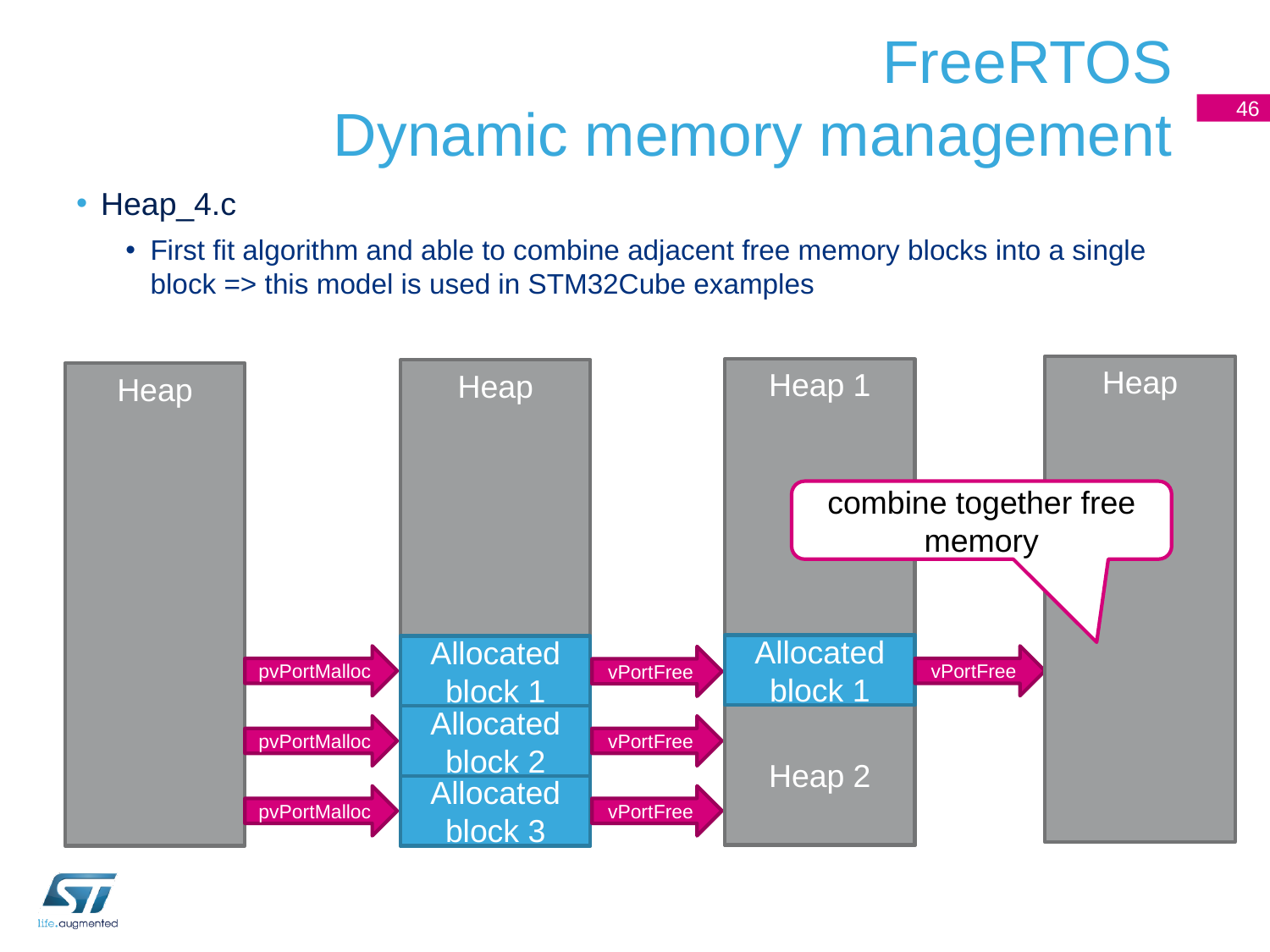

# FreeRTOS Dynamic memory management
46
Heap_4.c
First fit algorithm and able to combine adjacent free memory blocks into a single block => this model is used in STM32Cube examples
Heap
Heap 1
Heap
Heap
combine together free memory
Allocated block 1
Allocated block 1
pvPortMalloc
vPortFree
vPortFree
Heap 2
Allocated block 2
pvPortMalloc
vPortFree
Allocated block 3
pvPortMalloc
vPortFree